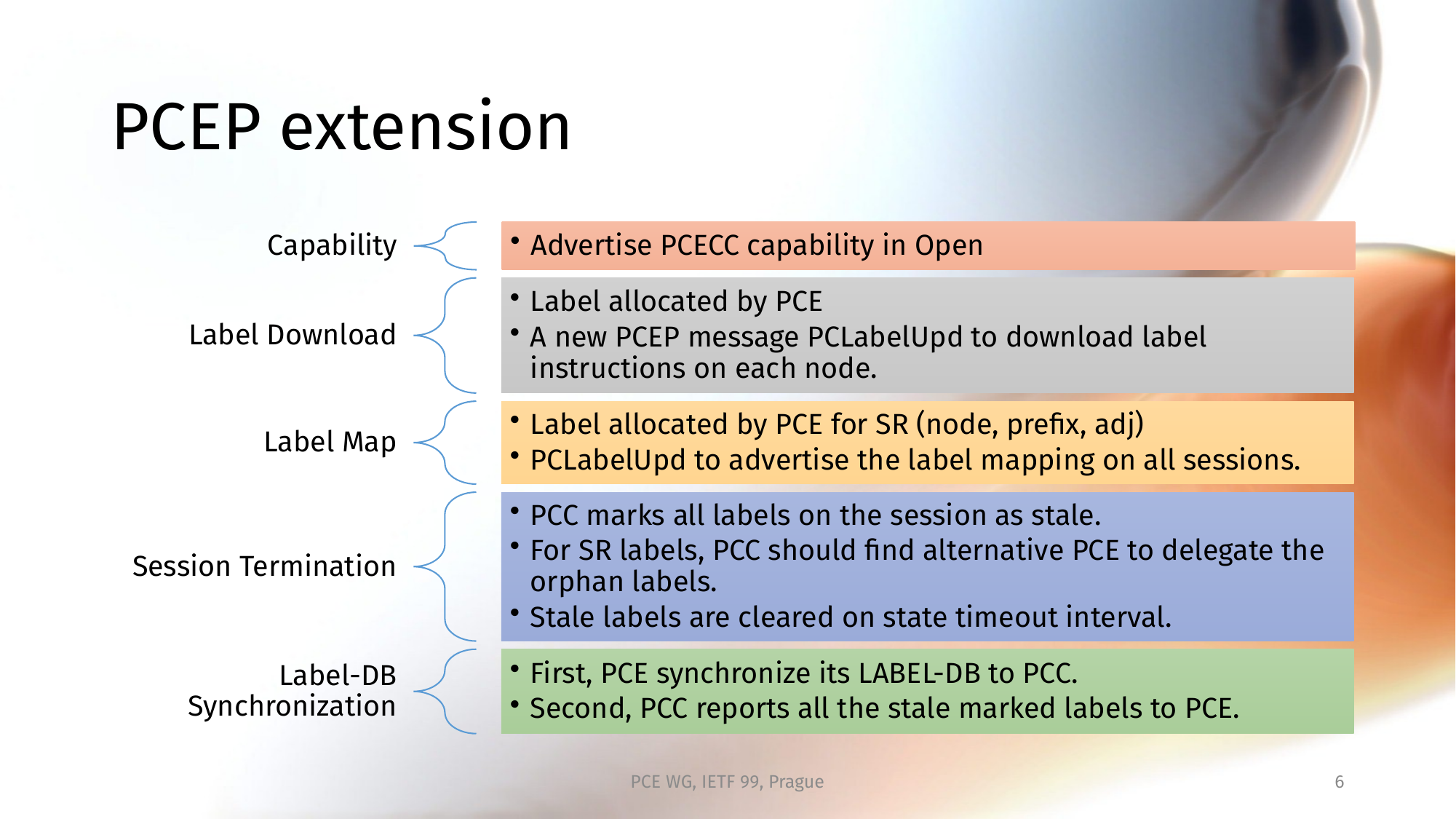

# PCEP extension
Capability
Advertise PCECC capability in Open
Label Download
Label allocated by PCE
A new PCEP message PCLabelUpd to download label instructions on each node.
Label Map
Label allocated by PCE for SR (node, prefix, adj)
PCLabelUpd to advertise the label mapping on all sessions.
Session Termination
PCC marks all labels on the session as stale.
For SR labels, PCC should find alternative PCE to delegate the orphan labels.
Stale labels are cleared on state timeout interval.
Label-DB Synchronization
First, PCE synchronize its LABEL-DB to PCC.
Second, PCC reports all the stale marked labels to PCE.
PCE WG, IETF 99, Prague
6